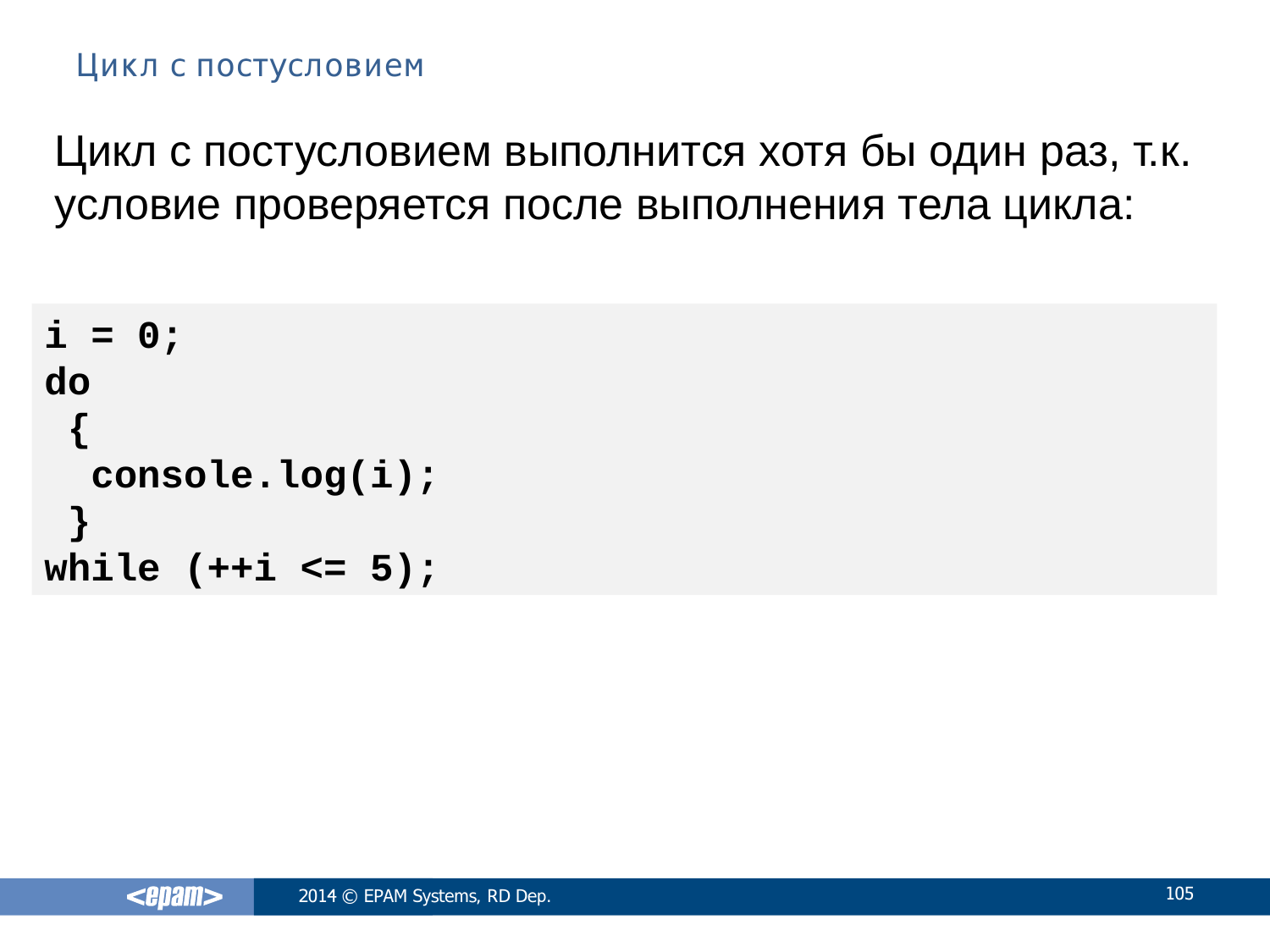

# Цикл с постусловием
Цикл с постусловием выполнится хотя бы один раз, т.к. условие проверяется после выполнения тела цикла:
i = 0;
do
 {
  console.log(i);
 }
while (++i <= 5);
105
2014 © EPAM Systems, RD Dep.